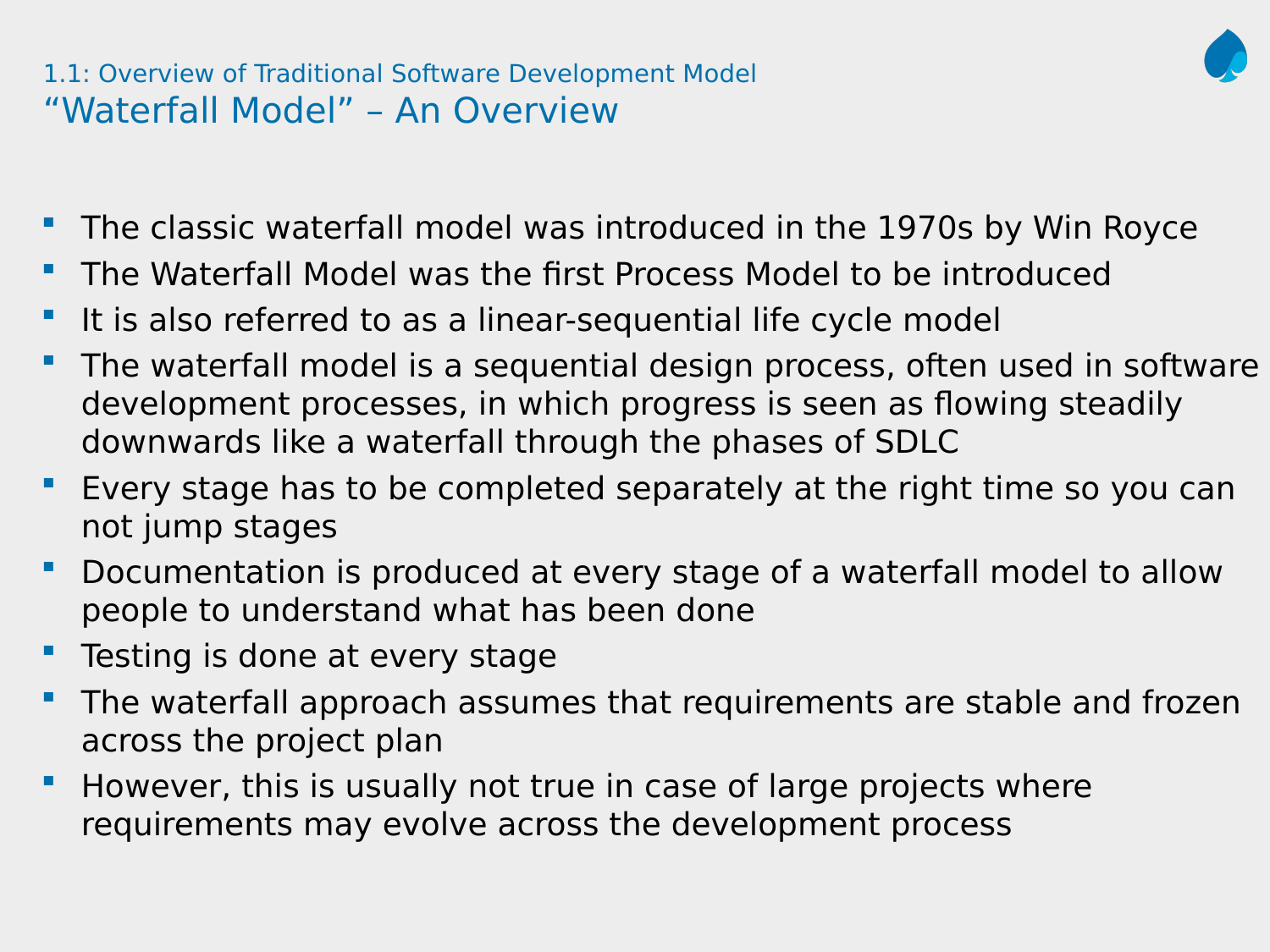

# 1.1: Overview of Traditional Software Development Model “Waterfall Model” – An Overview
The classic waterfall model was introduced in the 1970s by Win Royce
The Waterfall Model was the first Process Model to be introduced
It is also referred to as a linear-sequential life cycle model
The waterfall model is a sequential design process, often used in software development processes, in which progress is seen as flowing steadily downwards like a waterfall through the phases of SDLC
Every stage has to be completed separately at the right time so you can not jump stages
Documentation is produced at every stage of a waterfall model to allow people to understand what has been done
Testing is done at every stage
The waterfall approach assumes that requirements are stable and frozen across the project plan
However, this is usually not true in case of large projects where requirements may evolve across the development process